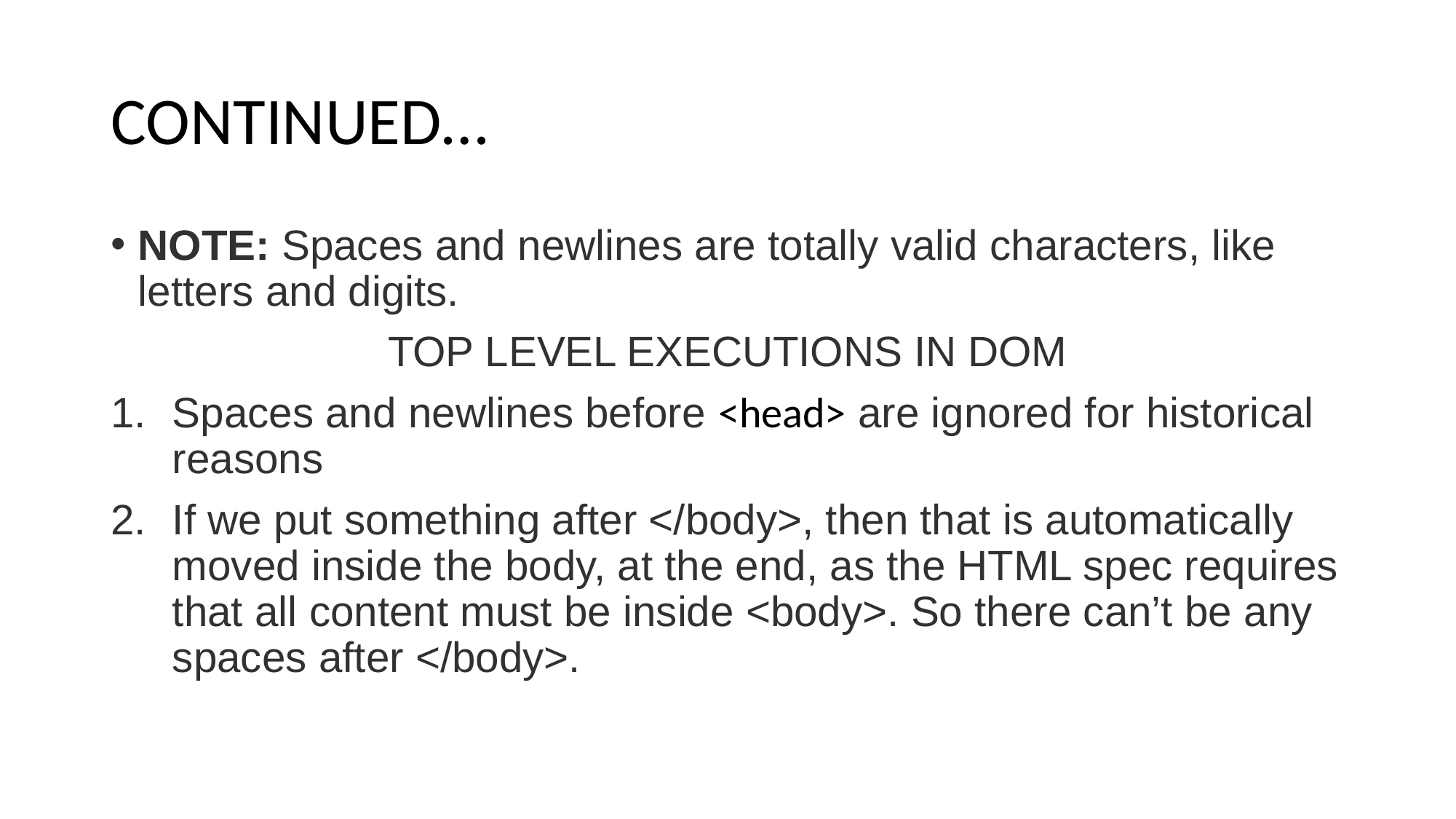

# CONTINUED…
NOTE: Spaces and newlines are totally valid characters, like letters and digits.
TOP LEVEL EXECUTIONS IN DOM
Spaces and newlines before <head> are ignored for historical reasons
If we put something after </body>, then that is automatically moved inside the body, at the end, as the HTML spec requires that all content must be inside <body>. So there can’t be any spaces after </body>.